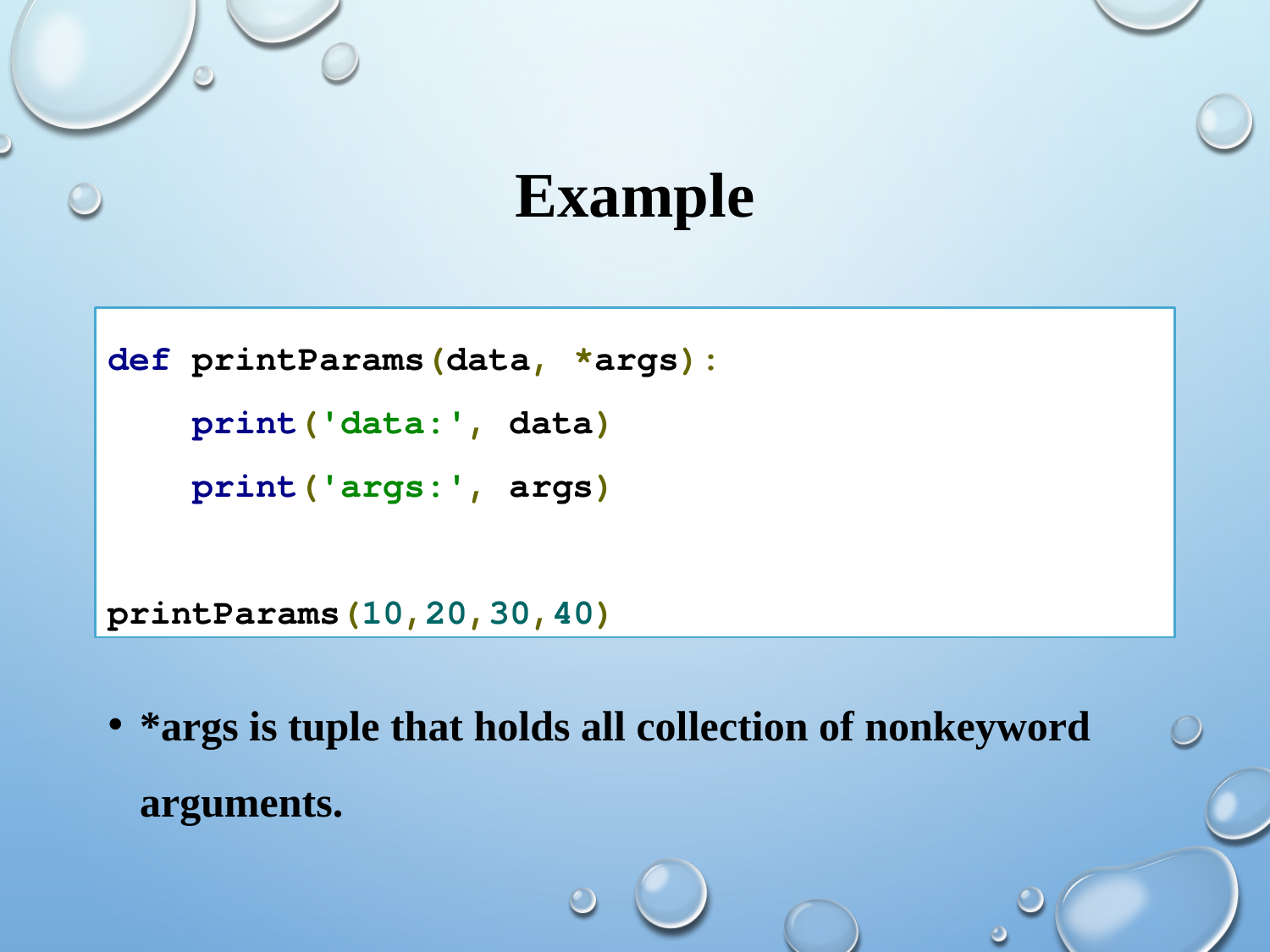

# Example
def printParams(data, *args):
    print('data:', data)
    print('args:', args)

printParams(10,20,30,40)
*args is tuple that holds all collection of nonkeyword arguments.